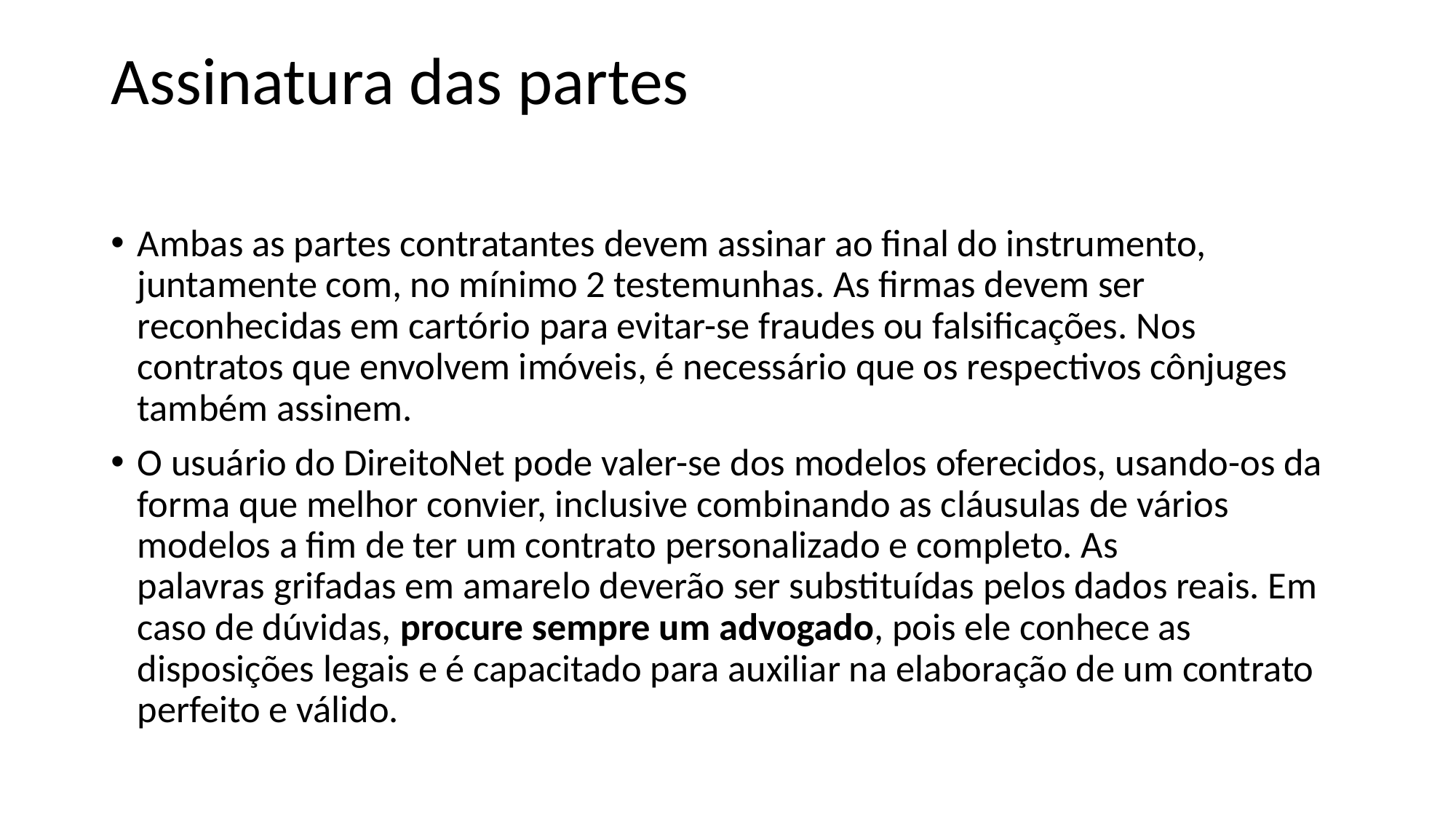

# Assinatura das partes
Ambas as partes contratantes devem assinar ao final do instrumento, juntamente com, no mínimo 2 testemunhas. As firmas devem ser reconhecidas em cartório para evitar-se fraudes ou falsificações. Nos contratos que envolvem imóveis, é necessário que os respectivos cônjuges também assinem.
O usuário do DireitoNet pode valer-se dos modelos oferecidos, usando-os da forma que melhor convier, inclusive combinando as cláusulas de vários modelos a fim de ter um contrato personalizado e completo. As palavras grifadas em amarelo deverão ser substituídas pelos dados reais. Em caso de dúvidas, procure sempre um advogado, pois ele conhece as disposições legais e é capacitado para auxiliar na elaboração de um contrato perfeito e válido.